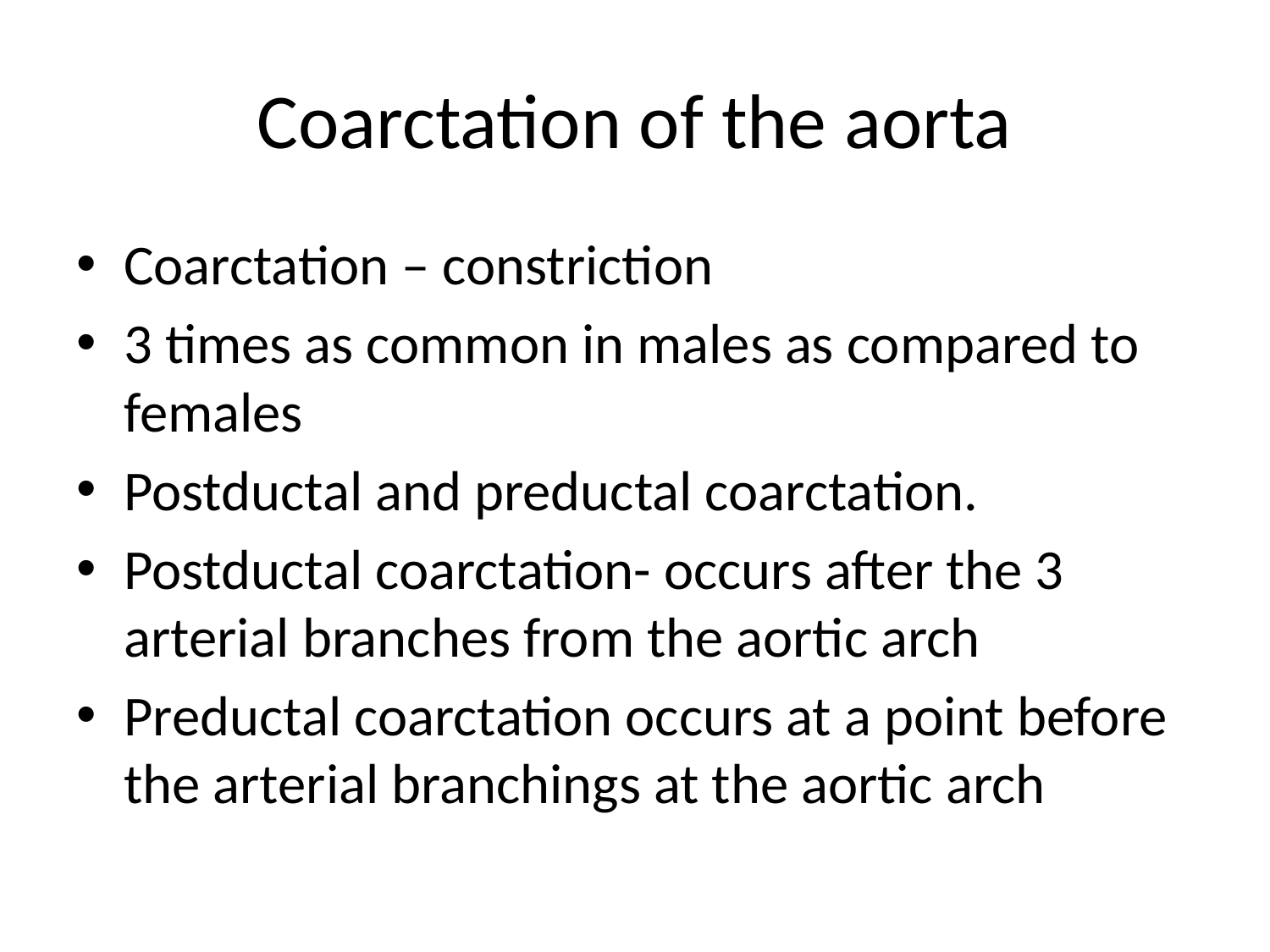

# Coarctation of the aorta
Coarctation – constriction
3 times as common in males as compared to females
Postductal and preductal coarctation.
Postductal coarctation- occurs after the 3 arterial branches from the aortic arch
Preductal coarctation occurs at a point before the arterial branchings at the aortic arch